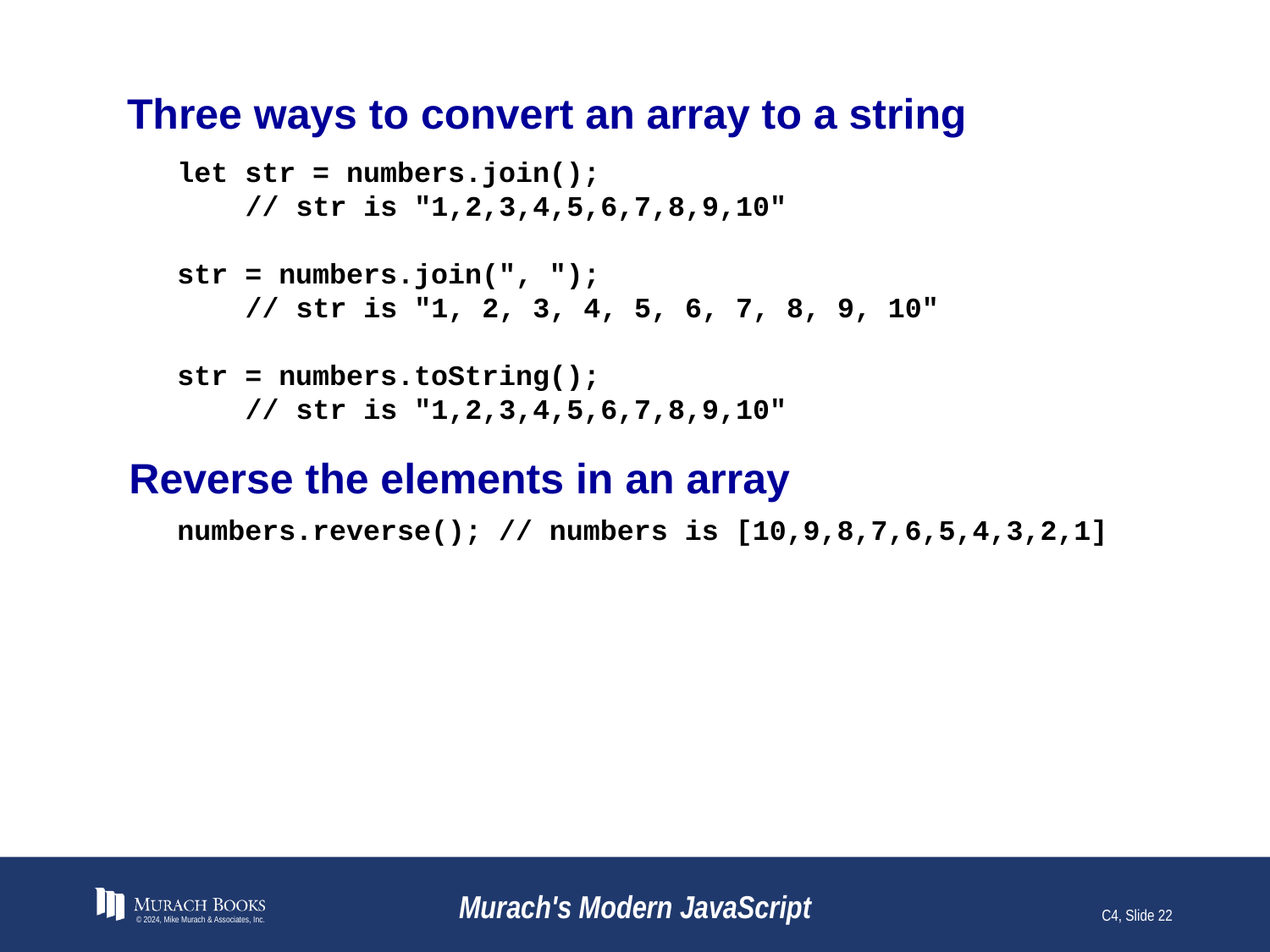

# Three ways to convert an array to a string
let str = numbers.join();
    // str is "1,2,3,4,5,6,7,8,9,10"

str = numbers.join(", ");
    // str is "1, 2, 3, 4, 5, 6, 7, 8, 9, 10"

str = numbers.toString();
    // str is "1,2,3,4,5,6,7,8,9,10"
Reverse the elements in an array
numbers.reverse(); // numbers is [10,9,8,7,6,5,4,3,2,1]

© 2024, Mike Murach & Associates, Inc.
Murach's Modern JavaScript

C4, Slide 22